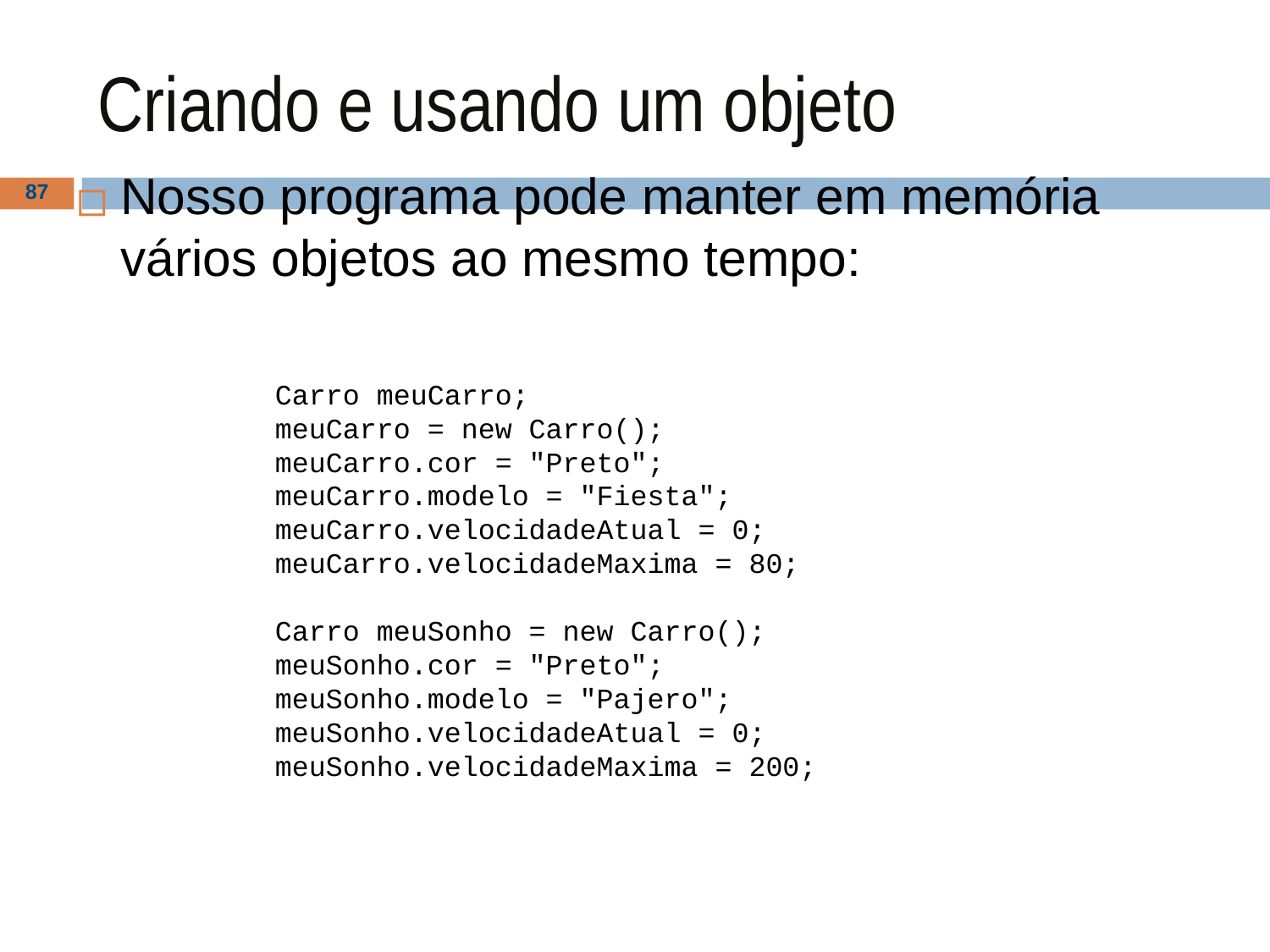

# Criando e usando um objeto
Nosso programa pode manter em memória vários objetos ao mesmo tempo:
87
        Carro meuCarro;
        meuCarro = new Carro();
        meuCarro.cor = "Preto";
        meuCarro.modelo = "Fiesta";
        meuCarro.velocidadeAtual = 0;
        meuCarro.velocidadeMaxima = 80;

        Carro meuSonho = new Carro();
        meuSonho.cor = "Preto";
        meuSonho.modelo = "Pajero";
        meuSonho.velocidadeAtual = 0;
        meuSonho.velocidadeMaxima = 200;